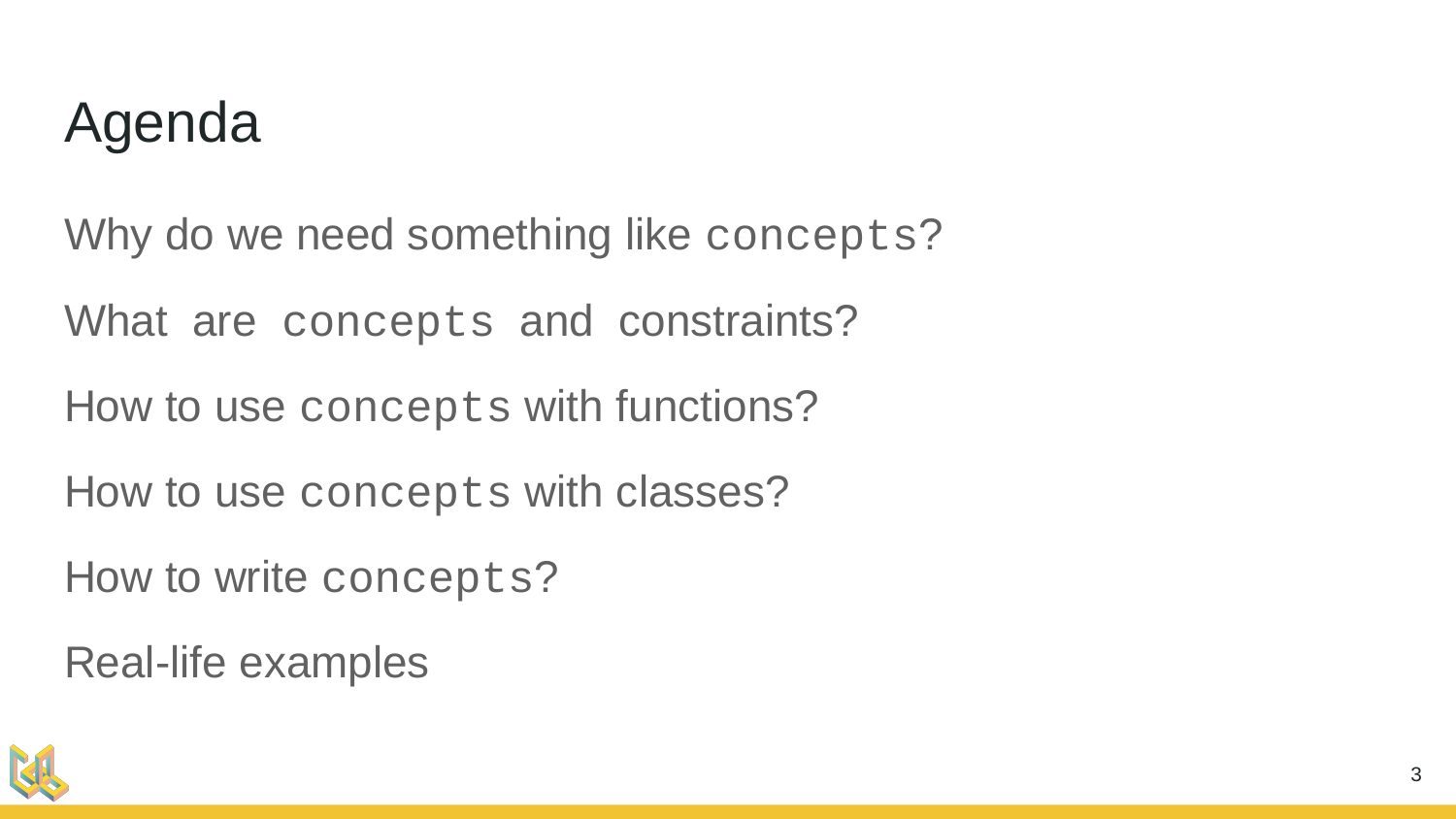

# Agenda
Why do we need something like concepts?
What  are  concepts  and  constraints?
How to use concepts with functions?
How to use concepts with classes?
How to write concepts?
Real-life examples
3